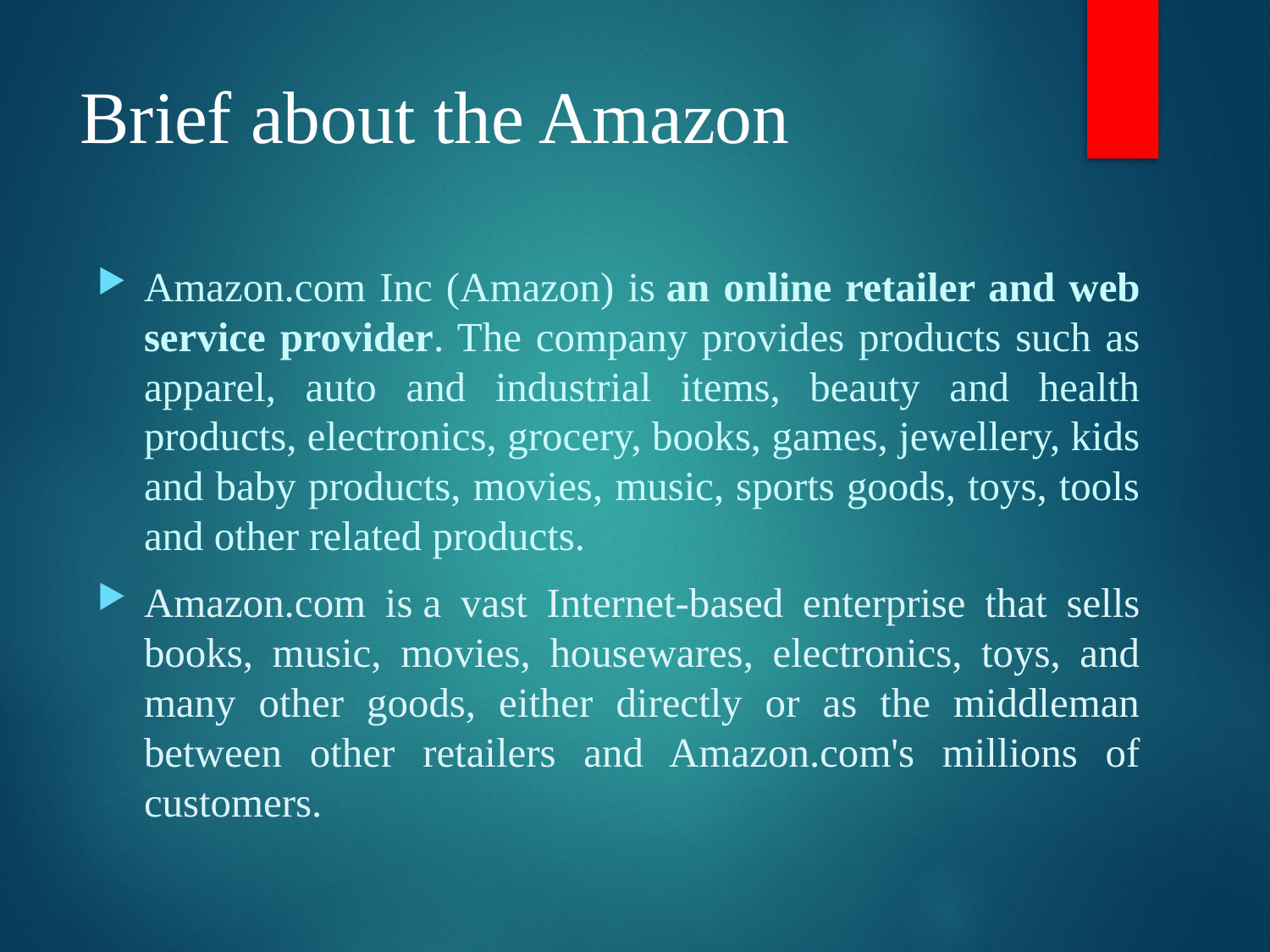

# Brief about the Amazon
Amazon.com Inc (Amazon) is an online retailer and web service provider. The company provides products such as apparel, auto and industrial items, beauty and health products, electronics, grocery, books, games, jewellery, kids and baby products, movies, music, sports goods, toys, tools and other related products.
Amazon.com is a vast Internet-based enterprise that sells books, music, movies, housewares, electronics, toys, and many other goods, either directly or as the middleman between other retailers and Amazon.com's millions of customers.